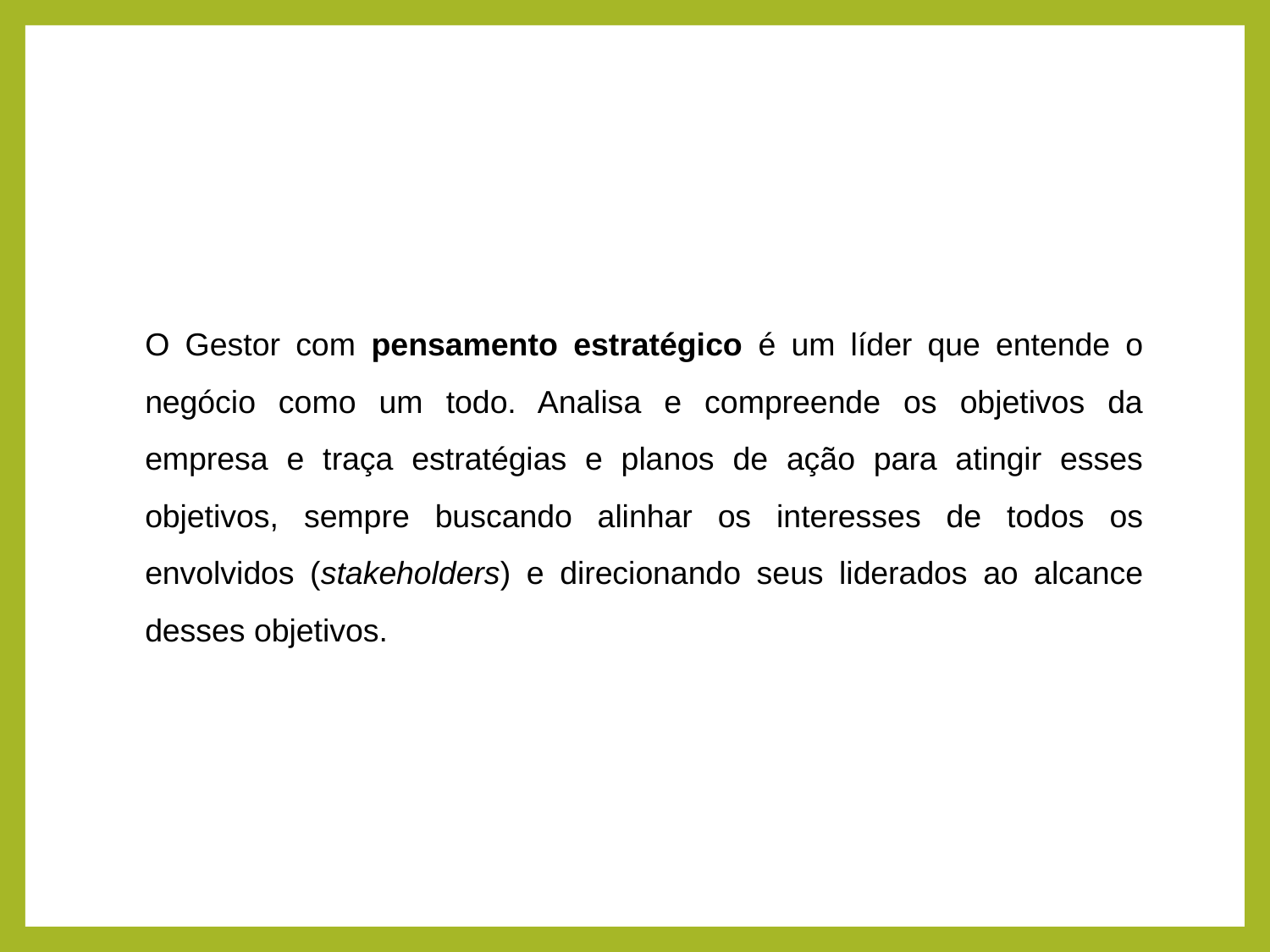

O Gestor com pensamento estratégico é um líder que entende o negócio como um todo. Analisa e compreende os objetivos da empresa e traça estratégias e planos de ação para atingir esses objetivos, sempre buscando alinhar os interesses de todos os envolvidos (stakeholders) e direcionando seus liderados ao alcance desses objetivos.